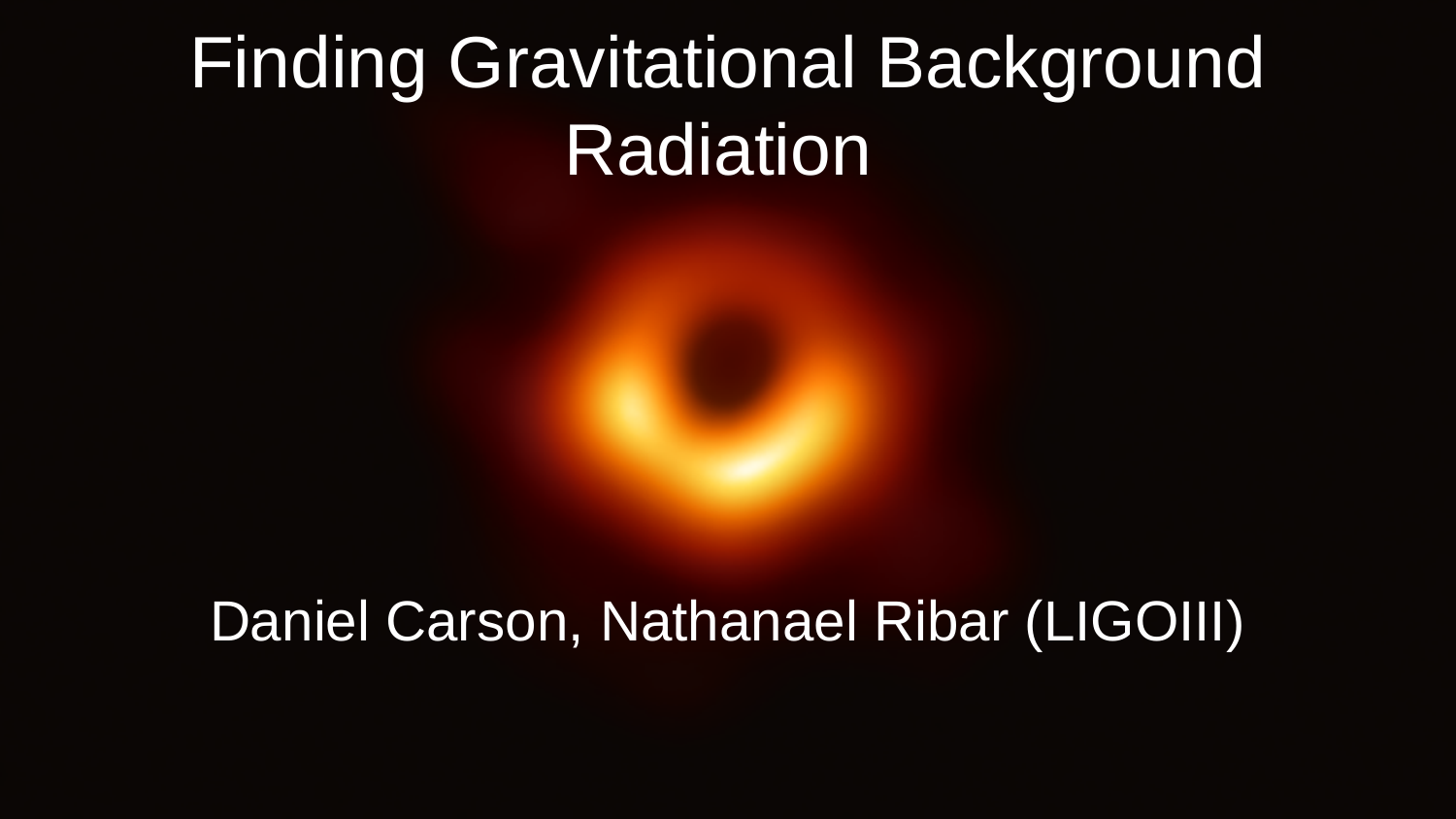

# Finding Gravitational Background Radiation
Daniel Carson, Nathanael Ribar (LIGOIII)